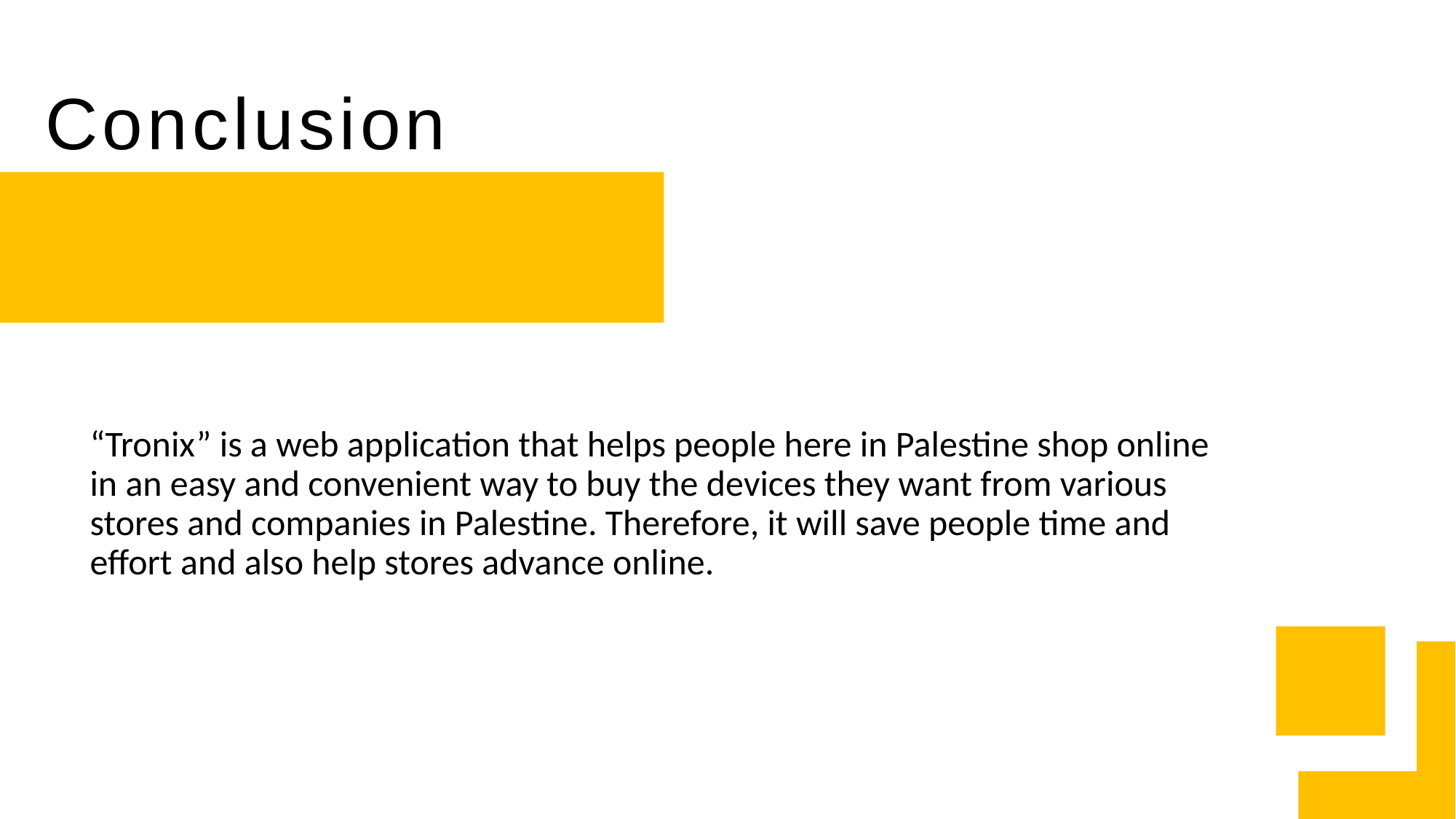

Conclusion

“Tronix” is ​​a web application that helps people here in Palestine shop online in an easy and convenient way to buy the devices they want from various stores and companies in Palestine. Therefore, it will save people time and effort and also help stores advance online.